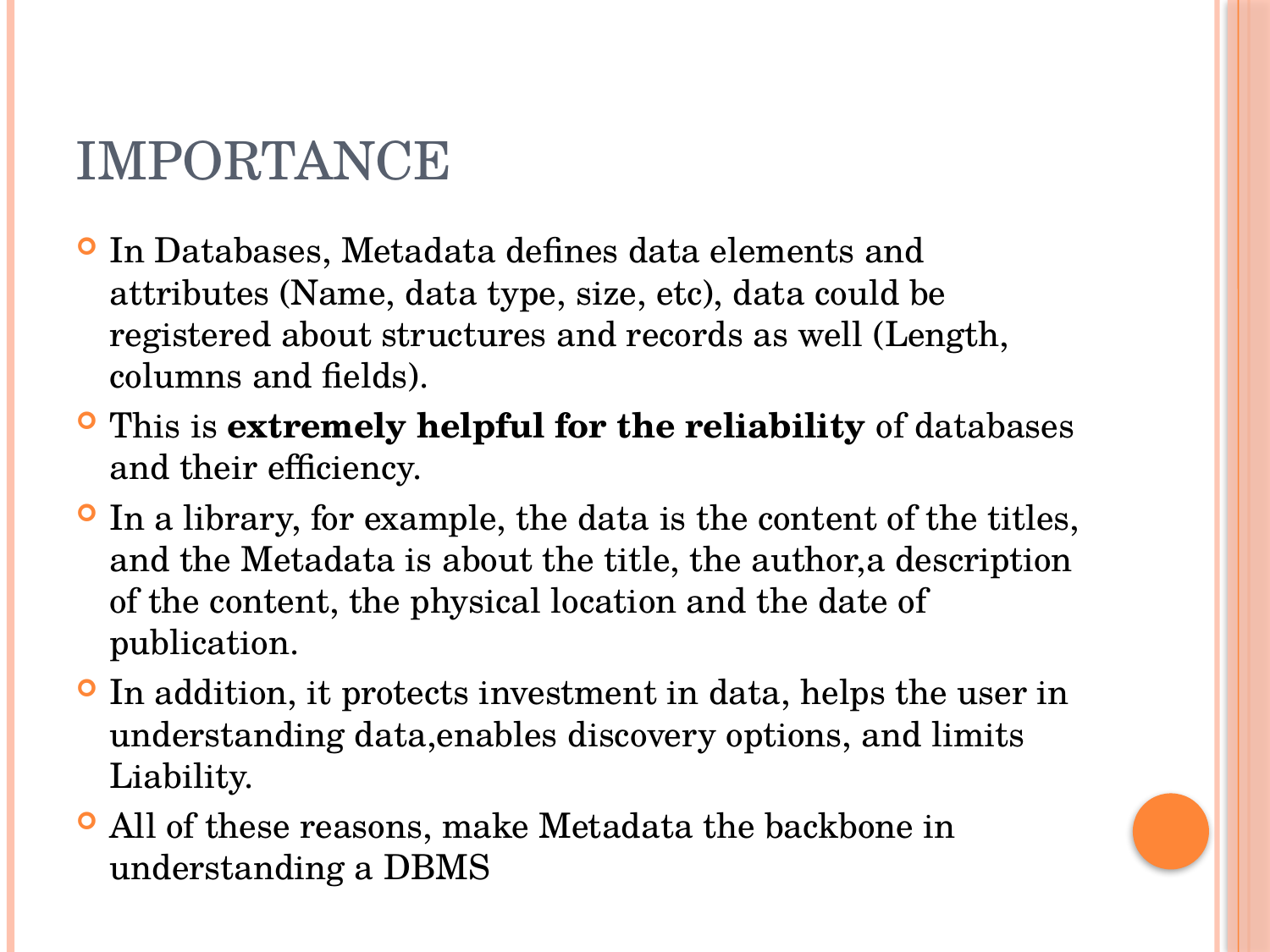

# Importance
In Databases, Metadata defines data elements and attributes (Name, data type, size, etc), data could be registered about structures and records as well (Length, columns and fields).
This is extremely helpful for the reliability of databases and their efficiency.
In a library, for example, the data is the content of the titles, and the Metadata is about the title, the author,a description of the content, the physical location and the date of publication.
In addition, it protects investment in data, helps the user in understanding data,enables discovery options, and limits Liability.
All of these reasons, make Metadata the backbone in understanding a DBMS